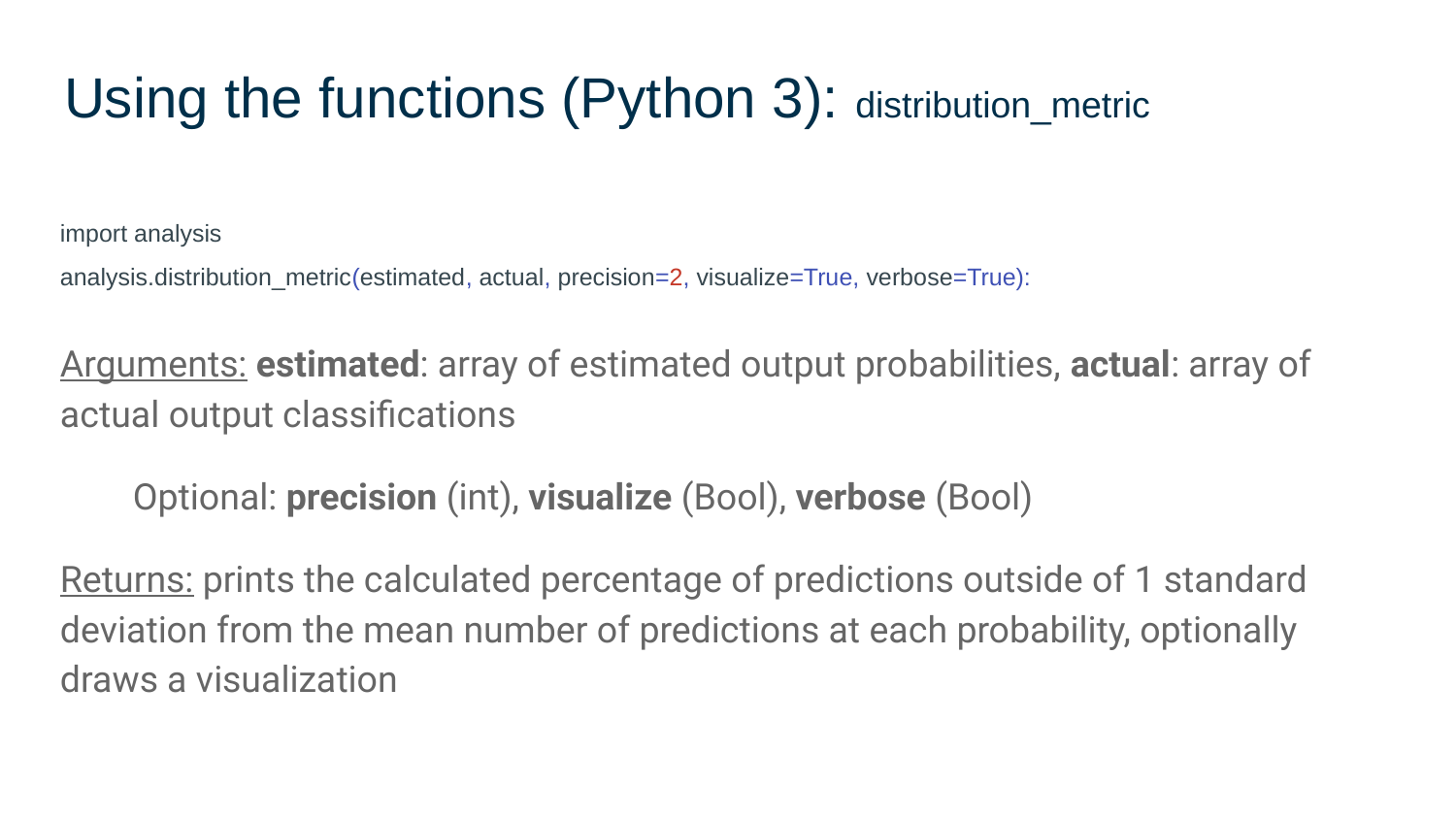

Using the functions (Python 3): distribution_metric
import analysis
analysis.distribution_metric(estimated, actual, precision=2, visualize=True, verbose=True):

Arguments: estimated: array of estimated output probabilities, actual: array of actual output classifications
Optional: precision (int), visualize (Bool), verbose (Bool)
Returns: prints the calculated percentage of predictions outside of 1 standard deviation from the mean number of predictions at each probability, optionally draws a visualization